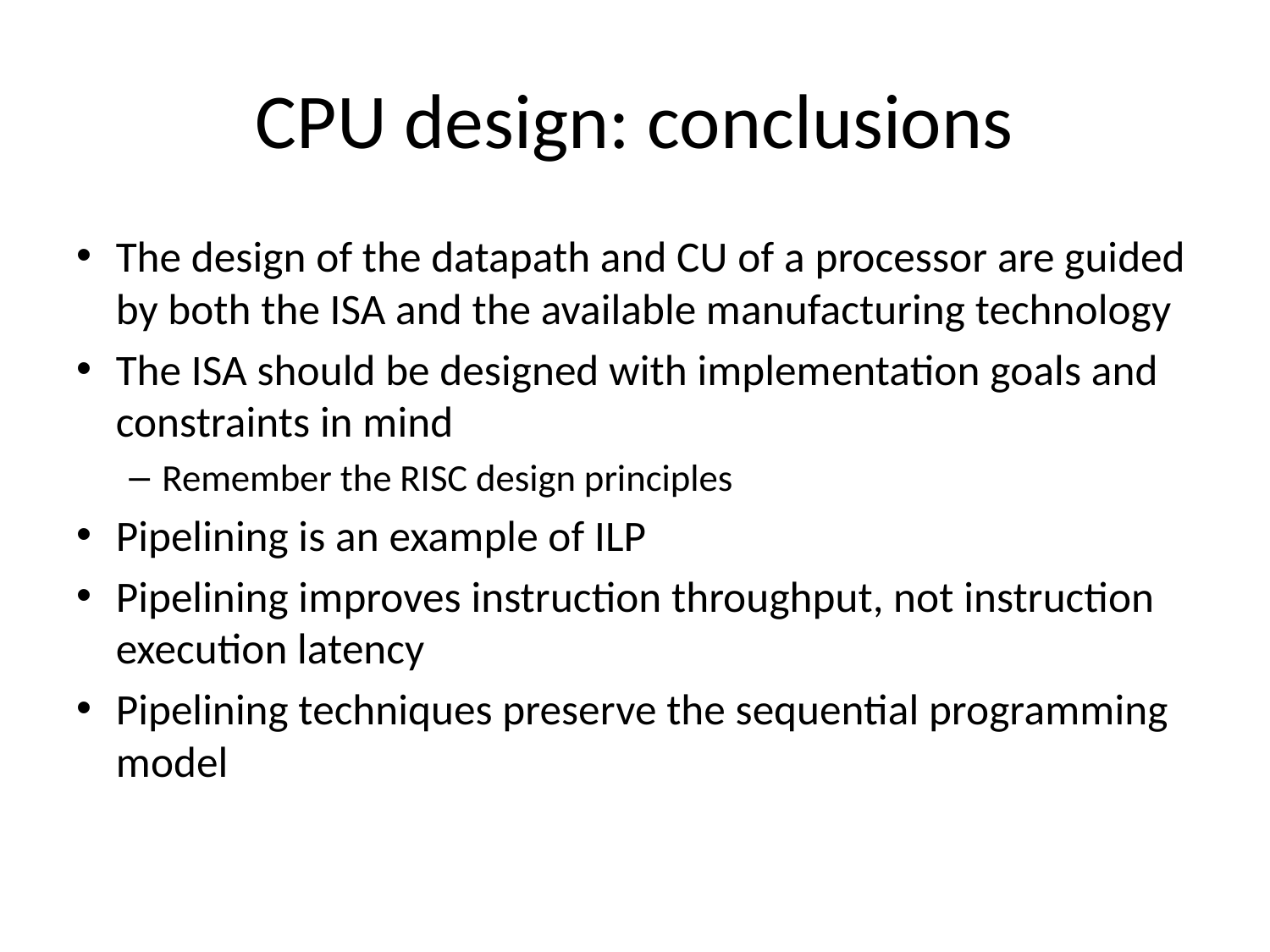

# CPU design: conclusions
The design of the datapath and CU of a processor are guided by both the ISA and the available manufacturing technology
The ISA should be designed with implementation goals and constraints in mind
Remember the RISC design principles
Pipelining is an example of ILP
Pipelining improves instruction throughput, not instruction execution latency
Pipelining techniques preserve the sequential programming model